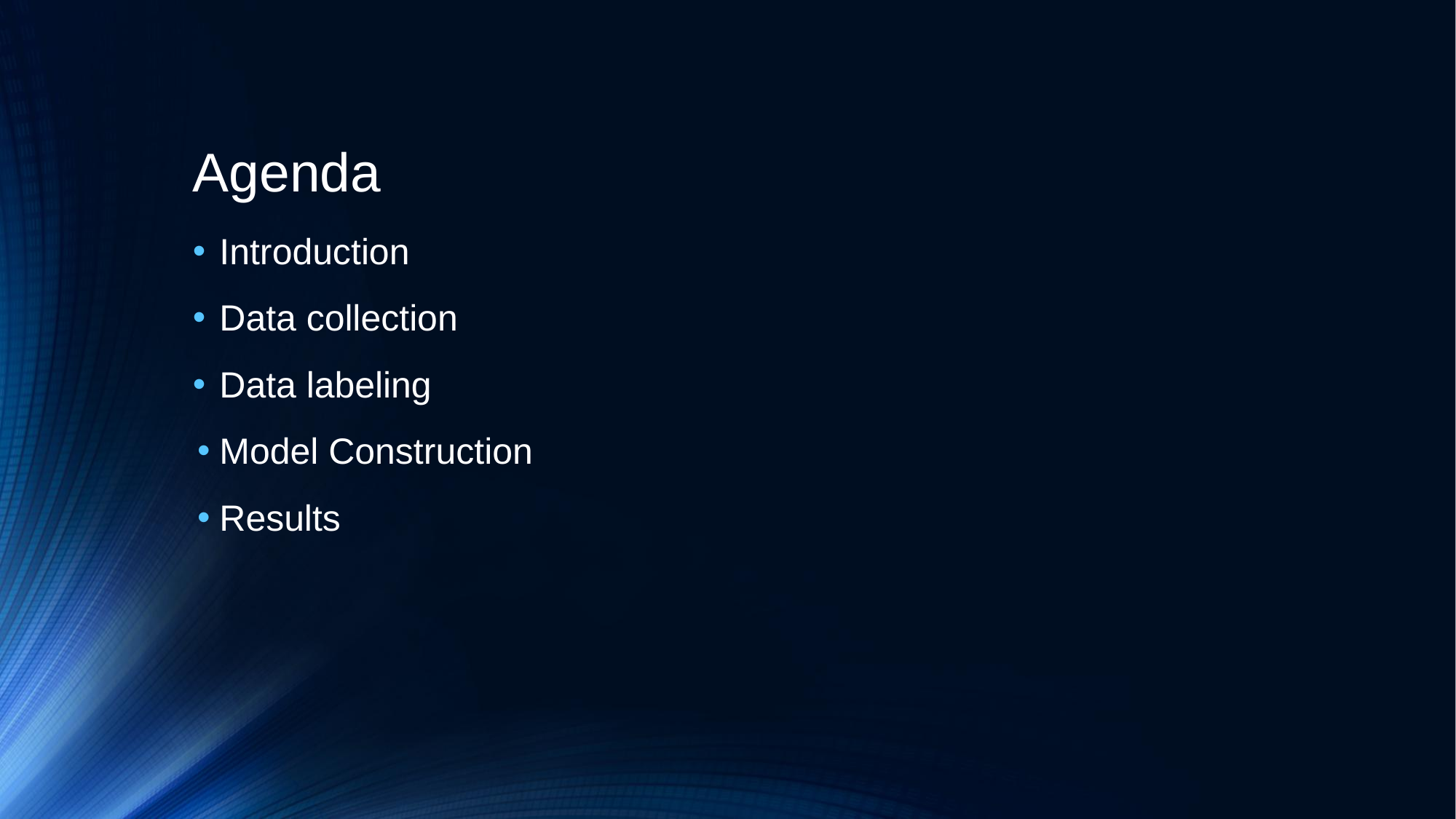

# Agenda
Introduction
Data collection
Data labeling
Model Construction
Results